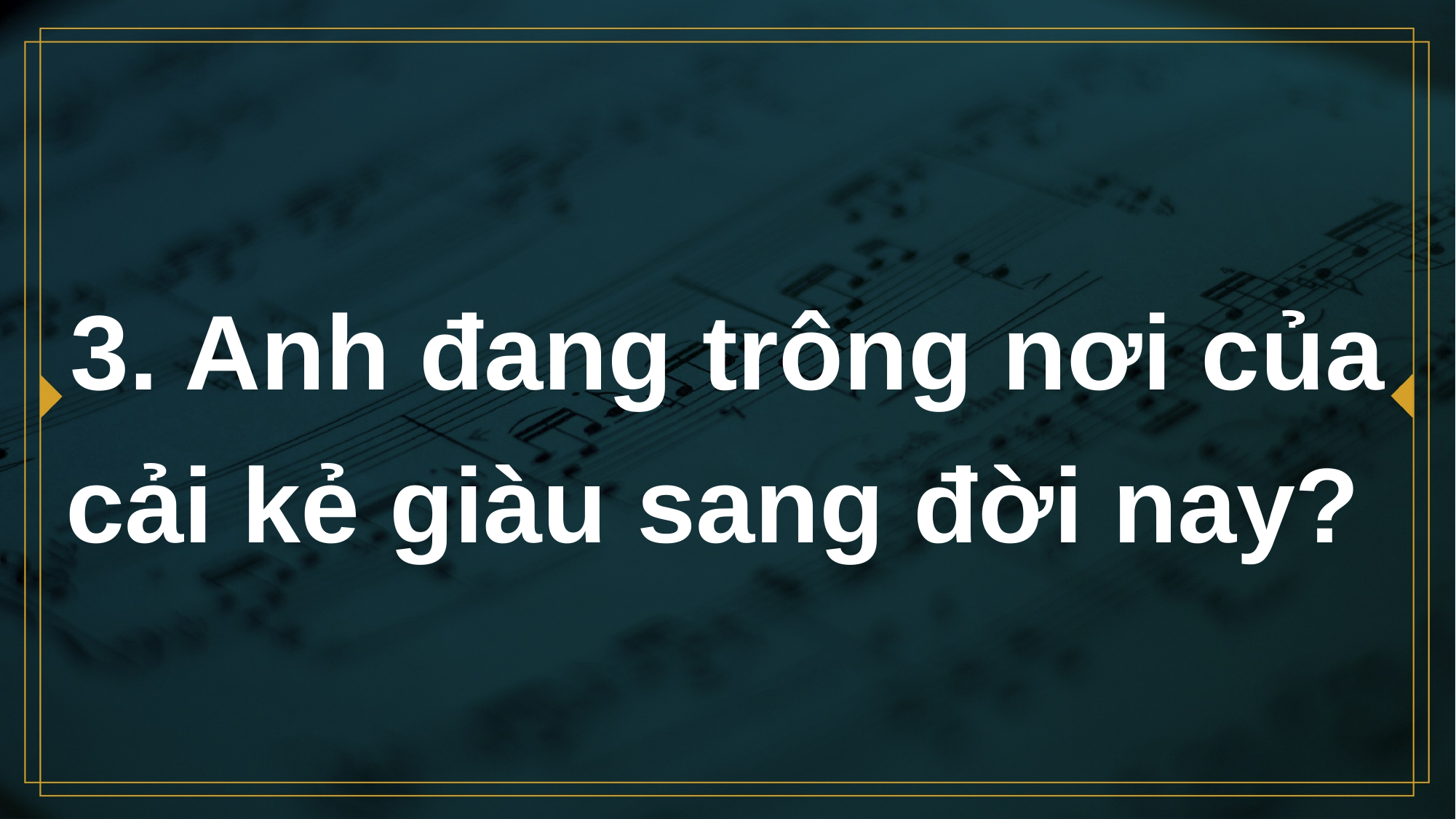

# 3. Anh đang trông nơi của cải kẻ giàu sang đời nay?